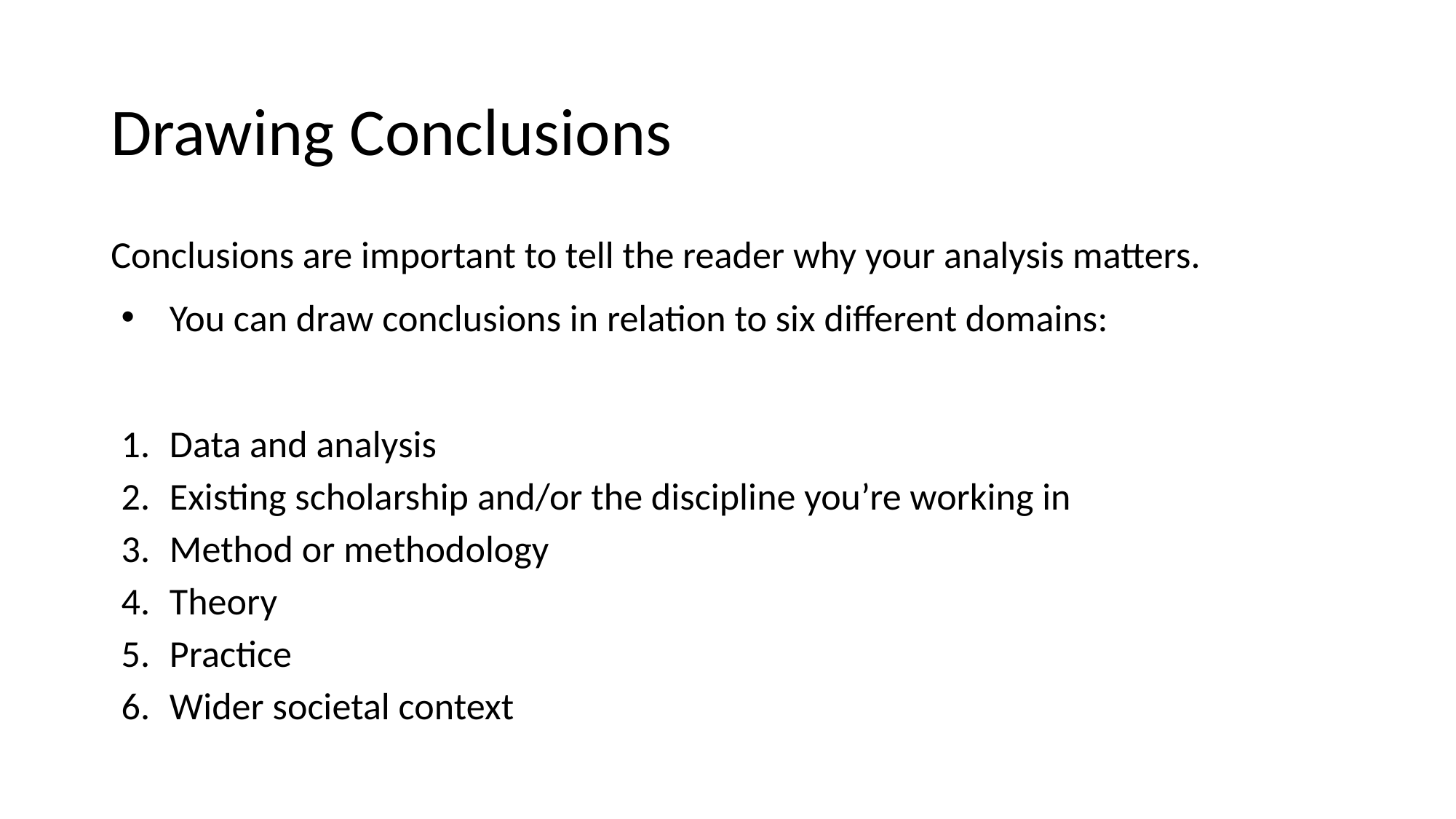

# Drawing Conclusions
Conclusions are important to tell the reader why your analysis matters.
You can draw conclusions in relation to six different domains:

Data and analysis
Existing scholarship and/or the discipline you’re working in
Method or methodology
Theory
Practice
Wider societal context